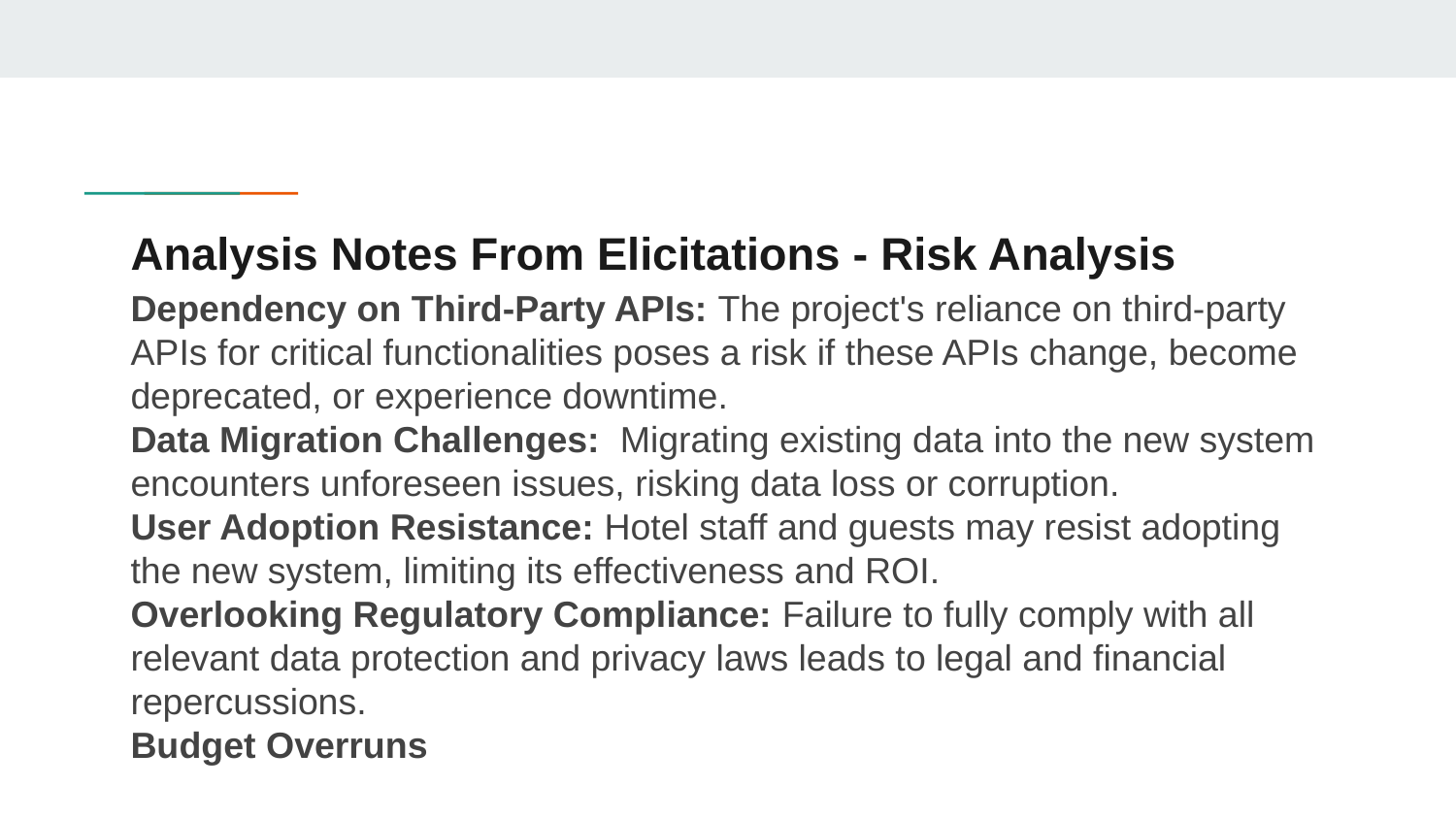

# Analysis Notes From Elicitations - Risk Analysis

Dependency on Third-Party APIs: The project's reliance on third-party APIs for critical functionalities poses a risk if these APIs change, become deprecated, or experience downtime.
Data Migration Challenges:  Migrating existing data into the new system encounters unforeseen issues, risking data loss or corruption.
User Adoption Resistance: Hotel staff and guests may resist adopting the new system, limiting its effectiveness and ROI.
Overlooking Regulatory Compliance: Failure to fully comply with all relevant data protection and privacy laws leads to legal and financial repercussions.
Budget Overruns